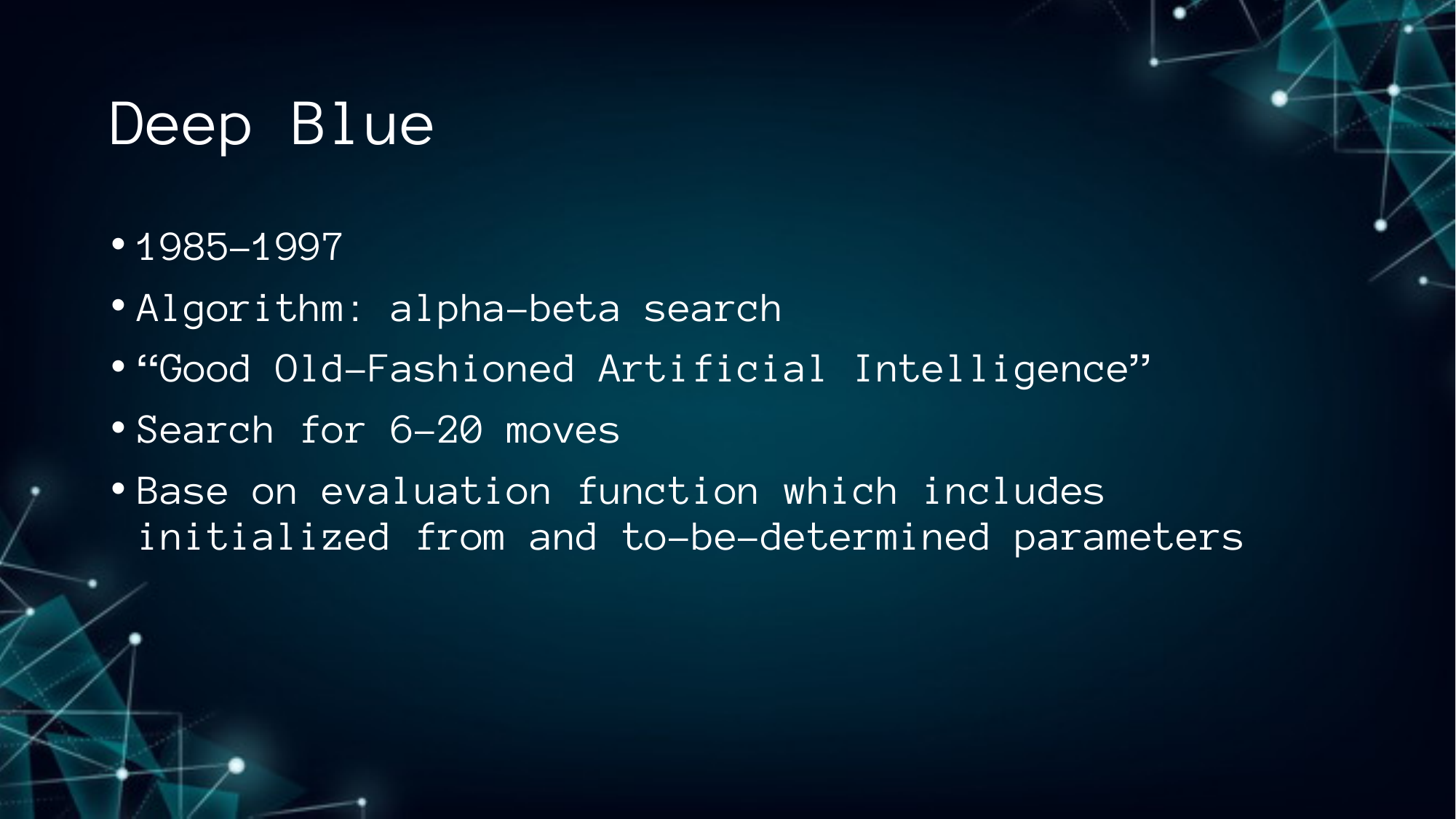

# Deep Blue
1985-1997
Algorithm: alpha-beta search
“Good Old-Fashioned Artificial Intelligence”
Search for 6-20 moves
Base on evaluation function which includes initialized from and to-be-determined parameters